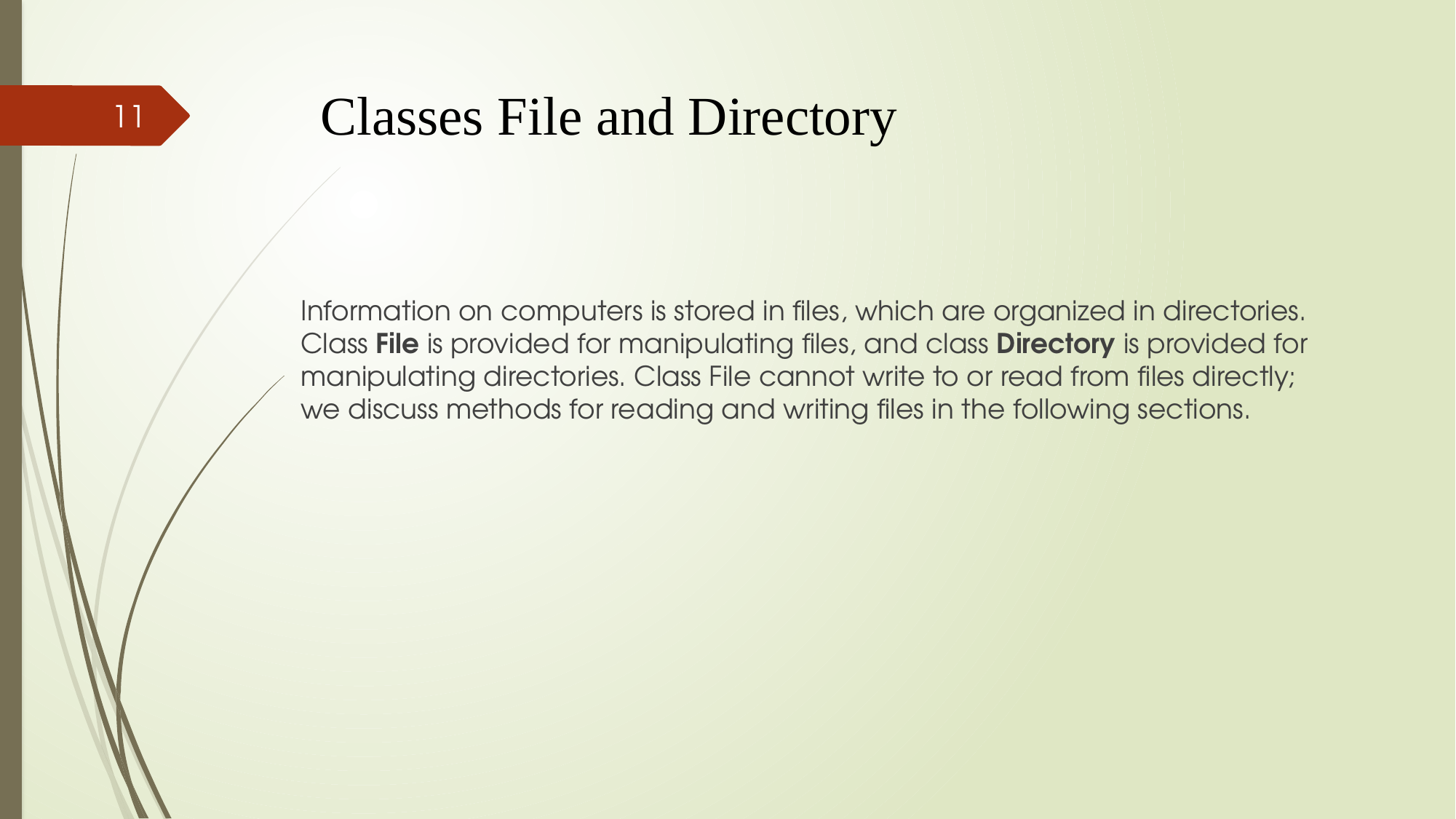

# Classes File and Directory
11
Information on computers is stored in files, which are organized in directories. Class File is provided for manipulating files, and class Directory is provided for manipulating directories. Class File cannot write to or read from files directly; we discuss methods for reading and writing files in the following sections.